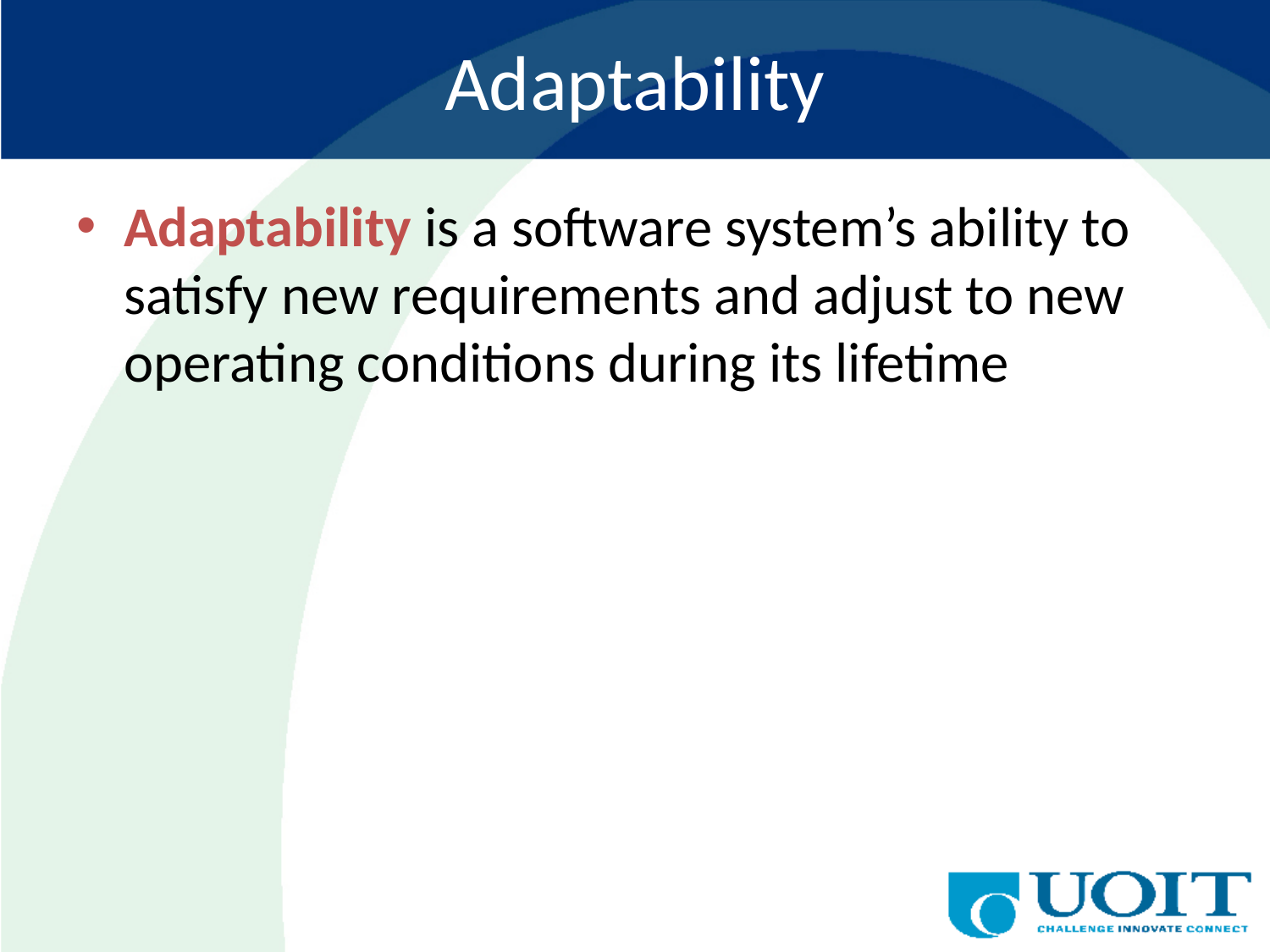

# Adaptability
Adaptability is a software system’s ability to satisfy new requirements and adjust to new operating conditions during its lifetime